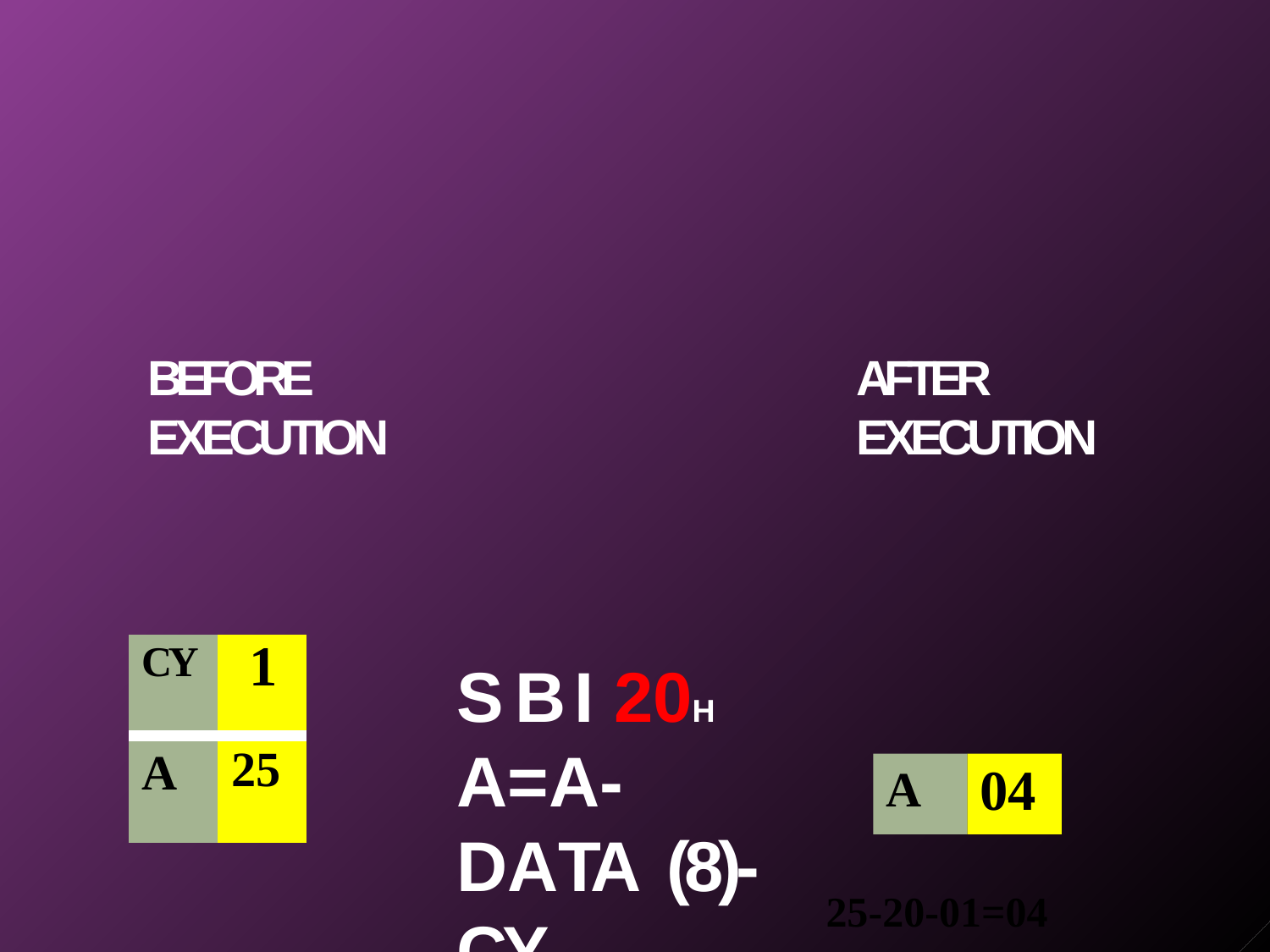

BEFORE EXECUTION
AFTER EXECUTION
| CY | 1 |
| --- | --- |
| A | 25 |
S  B I 20H  A=A-DATA  (8)-CY

A

04
25-20-01=04